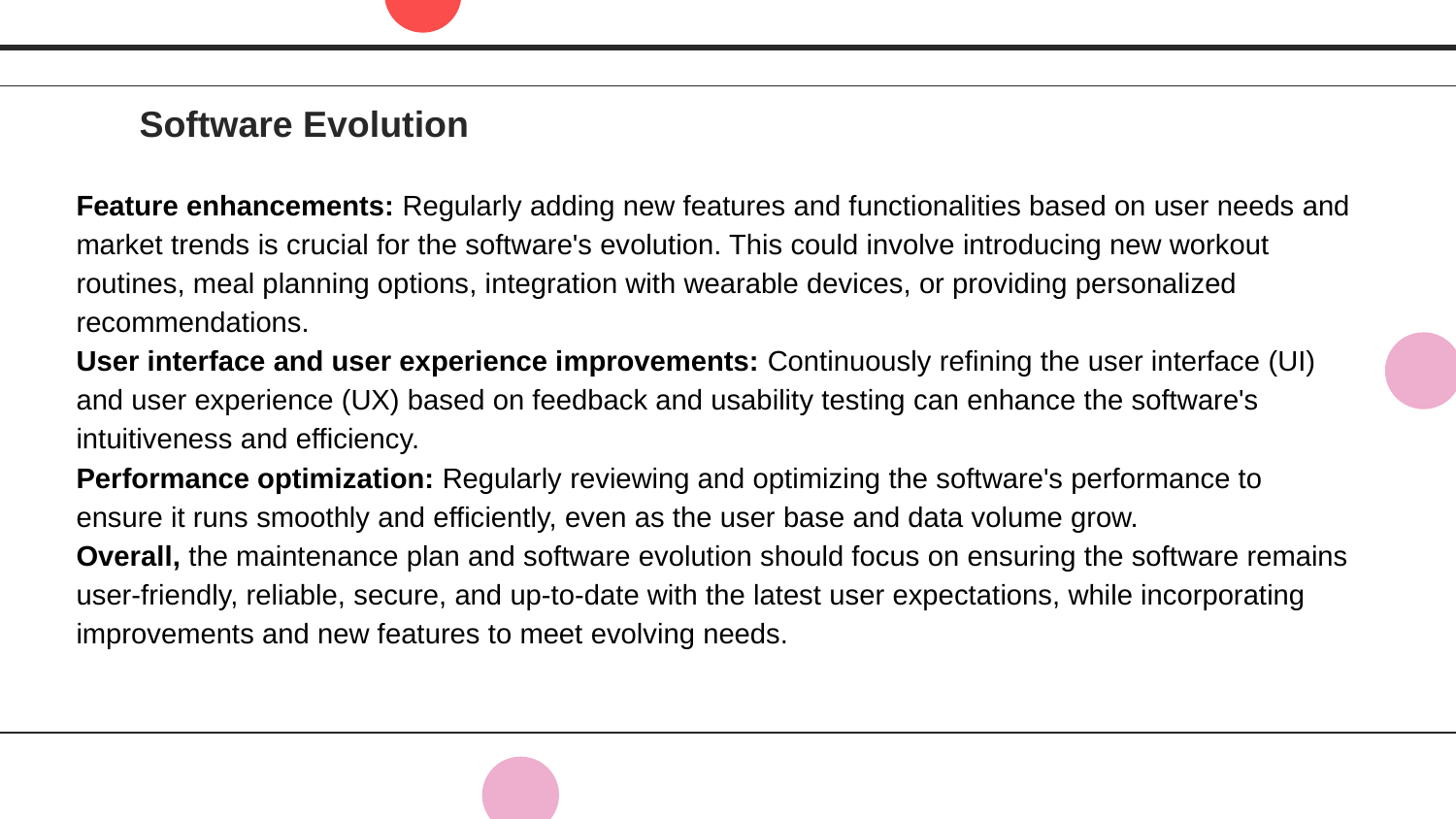

# Software Evolution

Feature enhancements: Regularly adding new features and functionalities based on user needs and market trends is crucial for the software's evolution. This could involve introducing new workout routines, meal planning options, integration with wearable devices, or providing personalized recommendations.
User interface and user experience improvements: Continuously refining the user interface (UI) and user experience (UX) based on feedback and usability testing can enhance the software's intuitiveness and efficiency.
Performance optimization: Regularly reviewing and optimizing the software's performance to ensure it runs smoothly and efficiently, even as the user base and data volume grow.
Overall, the maintenance plan and software evolution should focus on ensuring the software remains user-friendly, reliable, secure, and up-to-date with the latest user expectations, while incorporating improvements and new features to meet evolving needs.